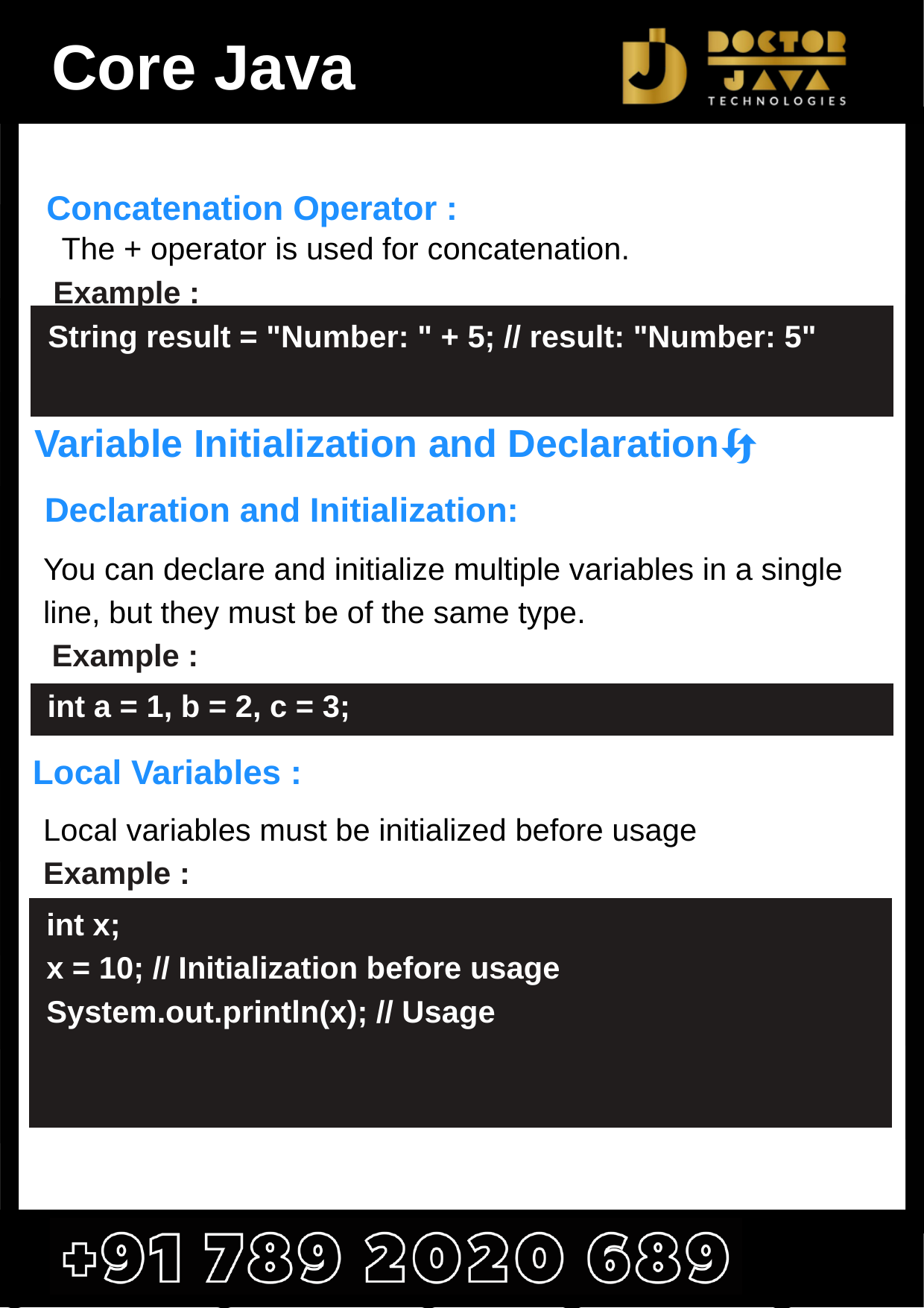

Core Java

Concatenation Operator :

  The + operator is used for concatenation.
 Example :

String result = "Number: " + 5; // result: "Number: 5"
Variable Initialization and Declaration🔄

You can declare and initialize multiple variables in a single line, but they must be of the same type.
 Example :

Local variables must be initialized before usage
Example :

Declaration and Initialization:

int a = 1, b = 2, c = 3;

Local Variables :

 int x;
 x = 10; // Initialization before usage
 System.out.println(x); // Usage